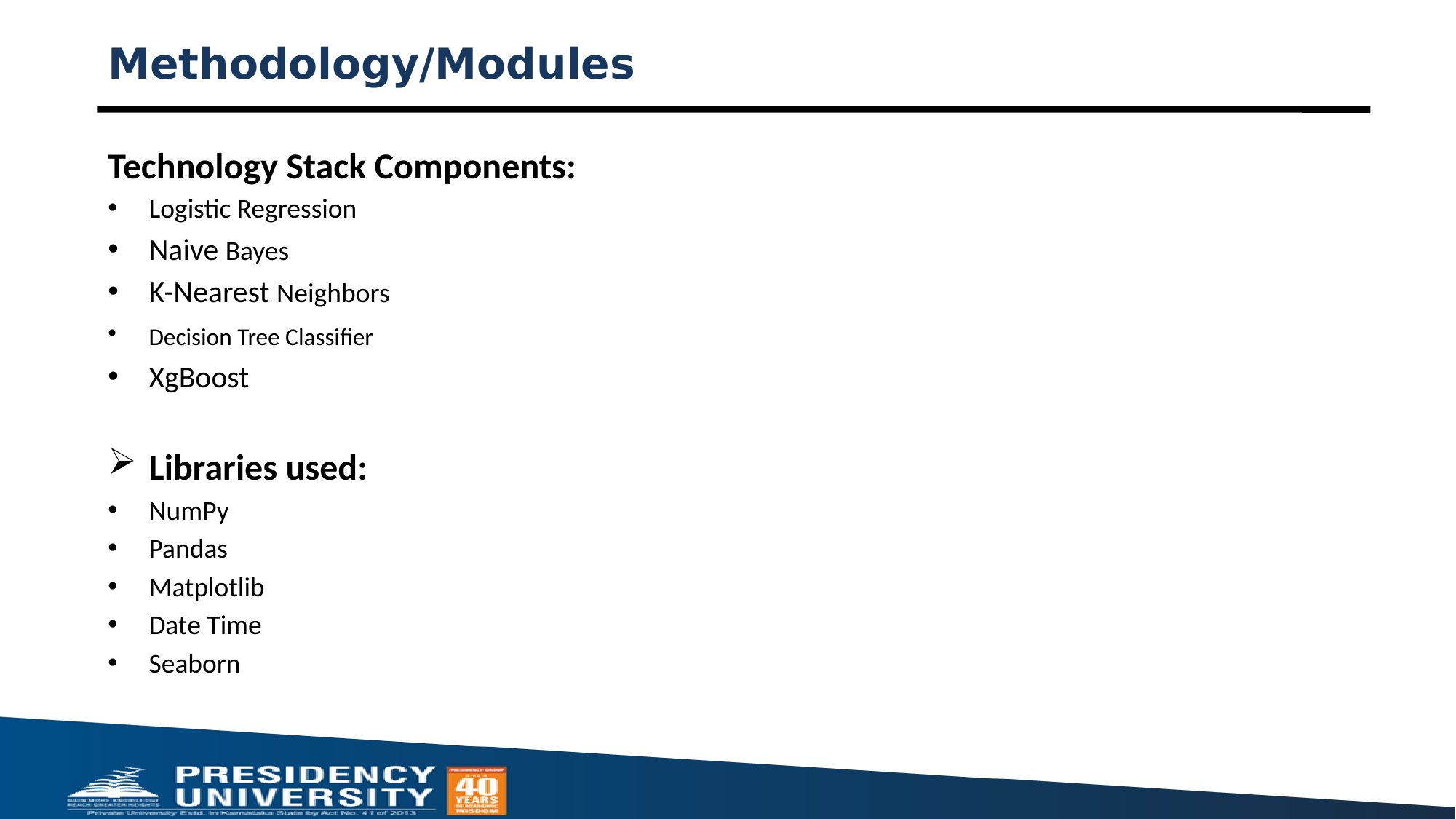

# Methodology/Modules
Technology Stack Components:
Logistic Regression
Naive Bayes
K-Nearest Neighbors
Decision Tree Classifier
XgBoost

Libraries used:
NumPy
Pandas
Matplotlib
Date Time
Seaborn